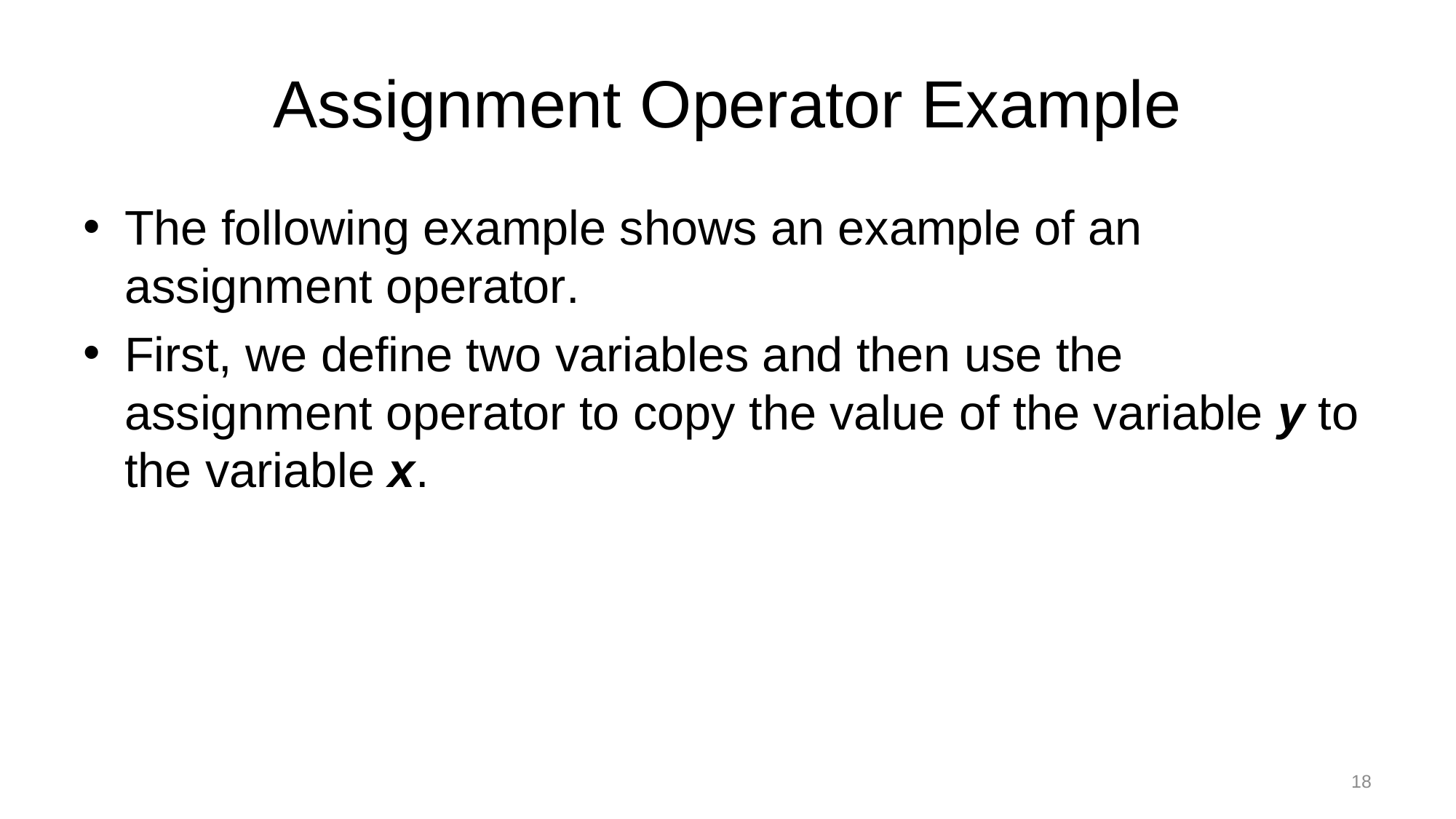

# Assignment Operator Example
The following example shows an example of an assignment operator.
First, we define two variables and then use the assignment operator to copy the value of the variable y to the variable x.
18